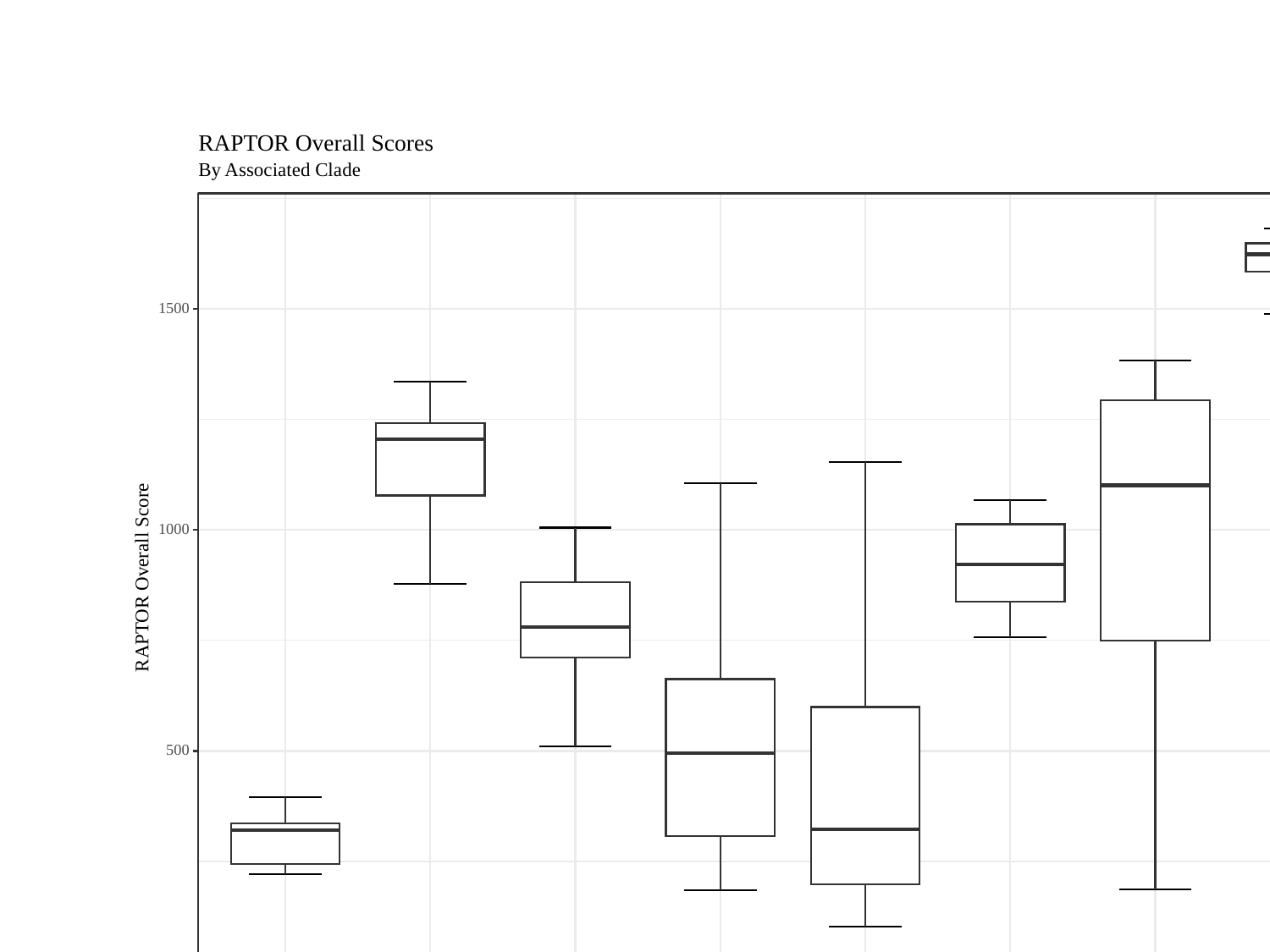

#

RAPTOR Overall Scores
By Associated Clade

1500

1000

RAPTOR Overall Score

500

Chlorophyta
Rhodophyta
Streptophyta
Stramenopiles
Alveolata
Discoba
Metamonada
Rhizaria
Clade